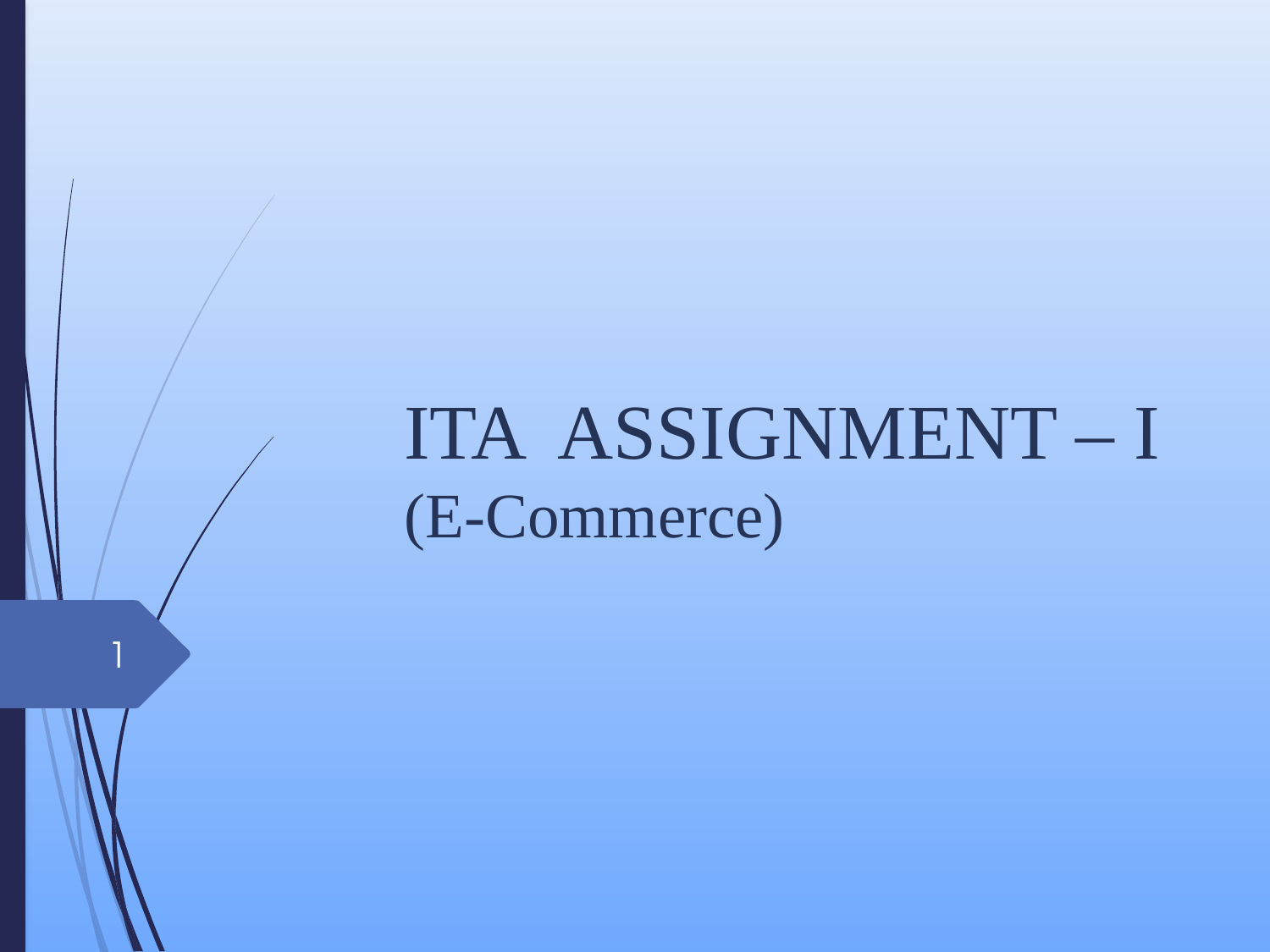

# ITA  ASSIGNMENT – I (E-Commerce)
1